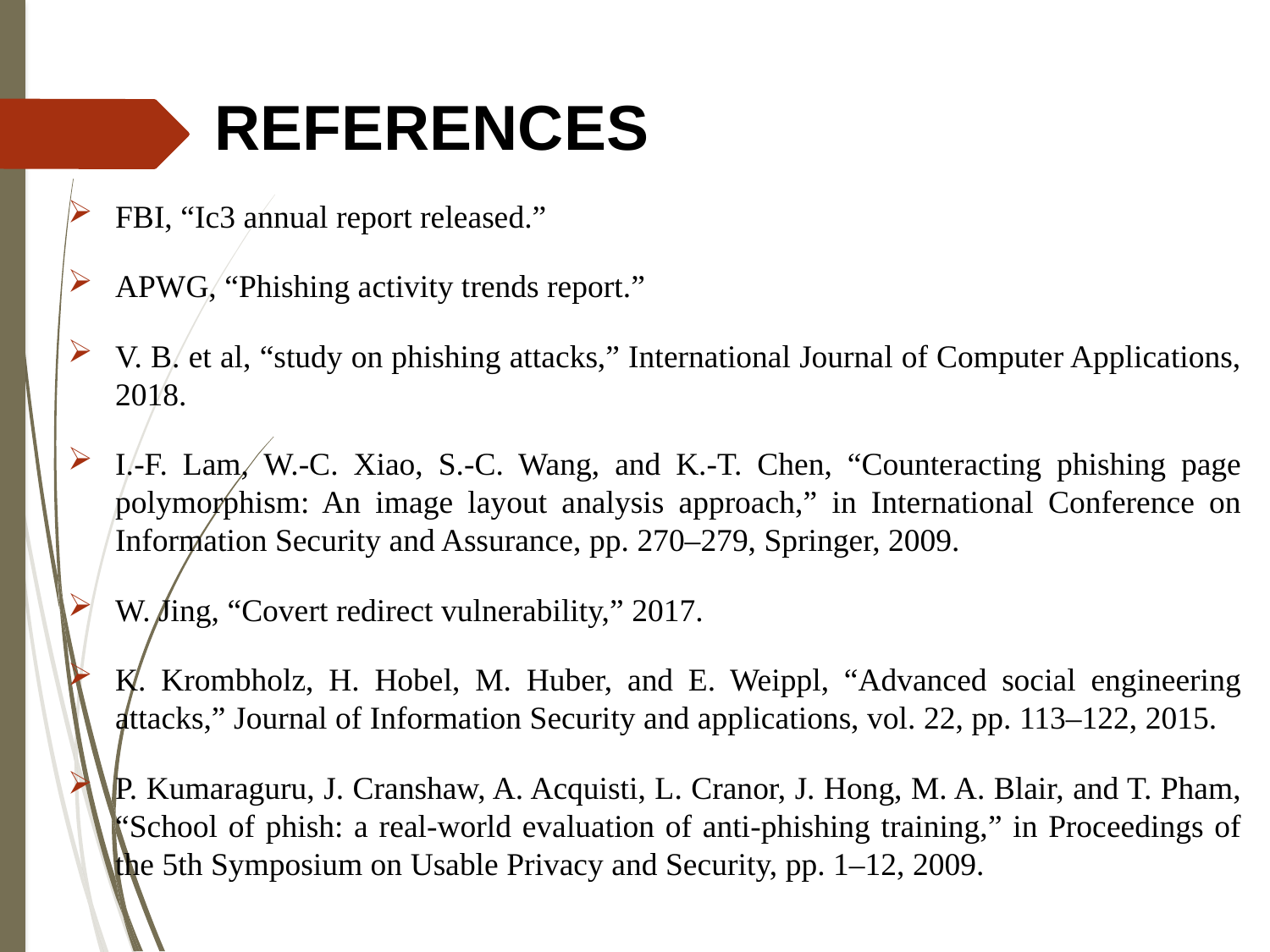

# REFERENCES
FBI, “Ic3 annual report released.”
APWG, “Phishing activity trends report.”
V. B. et al, “study on phishing attacks,” International Journal of Computer Applications, 2018.
I.-F. Lam, W.-C. Xiao, S.-C. Wang, and K.-T. Chen, “Counteracting phishing page polymorphism: An image layout analysis approach,” in International Conference on Information Security and Assurance, pp. 270–279, Springer, 2009.
W. Jing, “Covert redirect vulnerability,” 2017.
K. Krombholz, H. Hobel, M. Huber, and E. Weippl, “Advanced social engineering attacks,” Journal of Information Security and applications, vol. 22, pp. 113–122, 2015.
P. Kumaraguru, J. Cranshaw, A. Acquisti, L. Cranor, J. Hong, M. A. Blair, and T. Pham, “School of phish: a real-world evaluation of anti-phishing training,” in Proceedings of the 5th Symposium on Usable Privacy and Security, pp. 1–12, 2009.